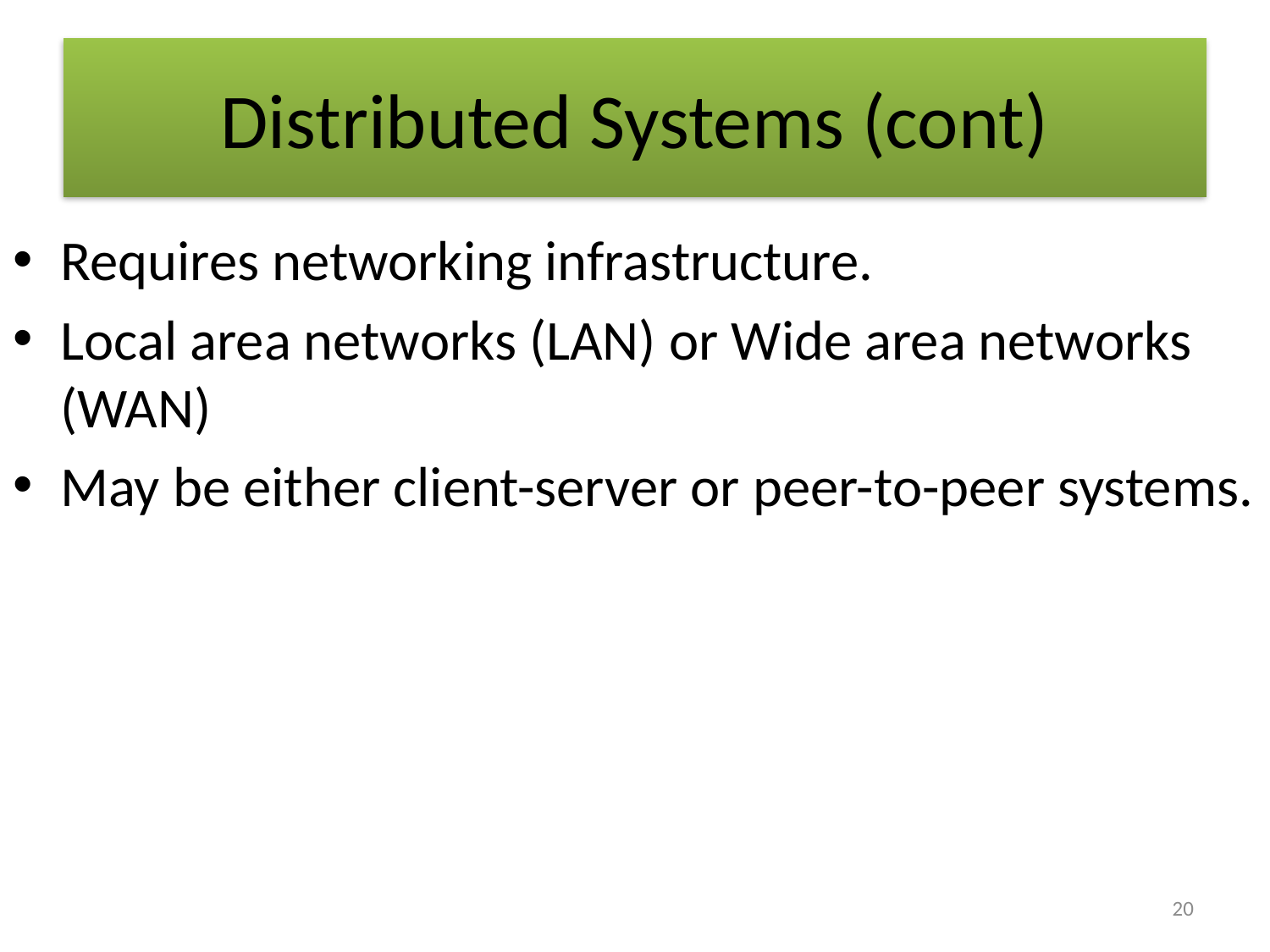

# Distributed Systems (cont)
Requires networking infrastructure.
Local area networks (LAN) or Wide area networks (WAN)
May be either client-server or peer-to-peer systems.

20